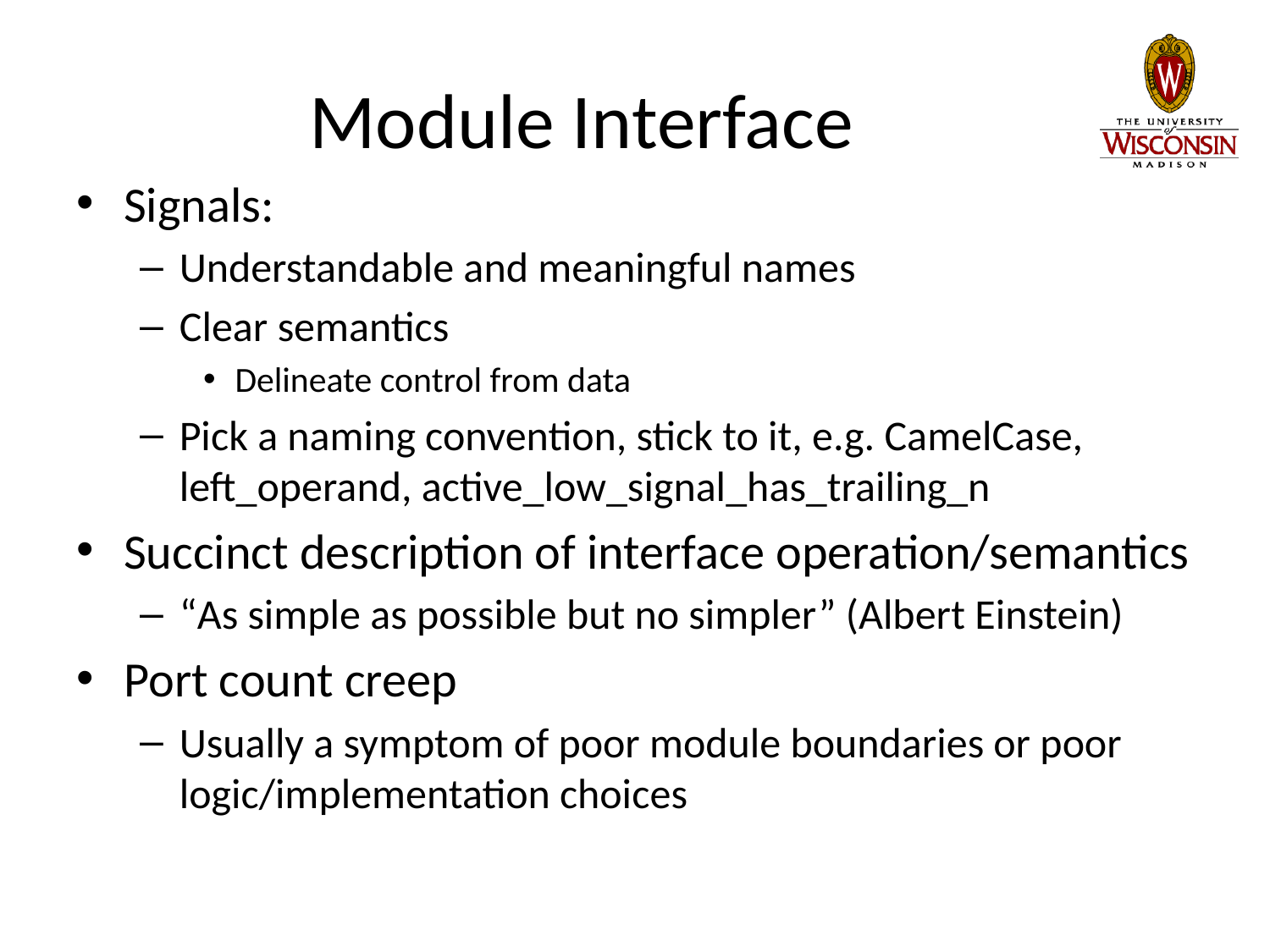

# Module Interface
Signals:
Understandable and meaningful names
Clear semantics
Delineate control from data
Pick a naming convention, stick to it, e.g. CamelCase, left_operand, active_low_signal_has_trailing_n
Succinct description of interface operation/semantics
“As simple as possible but no simpler” (Albert Einstein)
Port count creep
Usually a symptom of poor module boundaries or poor logic/implementation choices